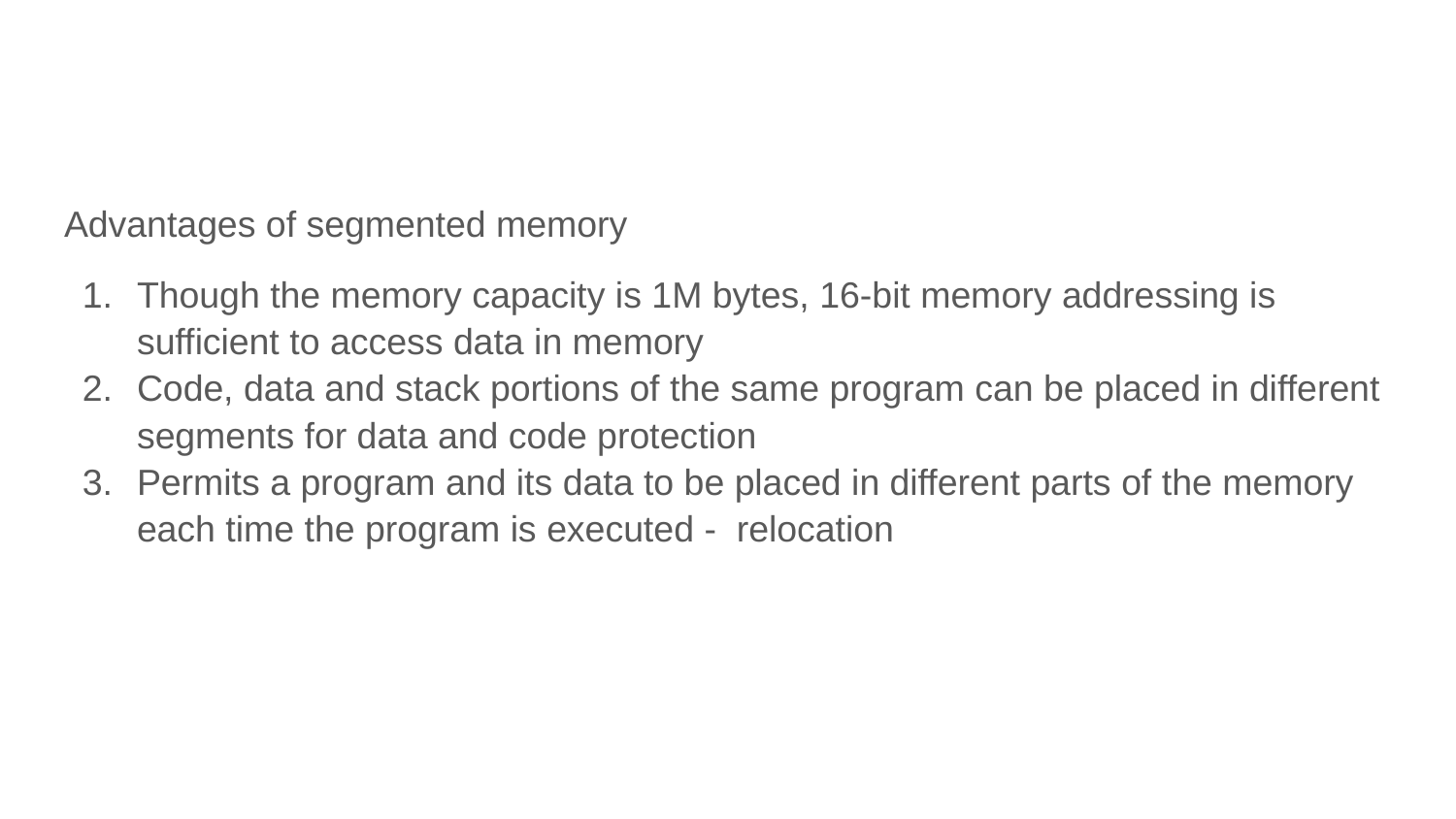

#
Advantages of segmented memory
Though the memory capacity is 1M bytes, 16-bit memory addressing is sufficient to access data in memory
Code, data and stack portions of the same program can be placed in different segments for data and code protection
Permits a program and its data to be placed in different parts of the memory each time the program is executed -  relocation